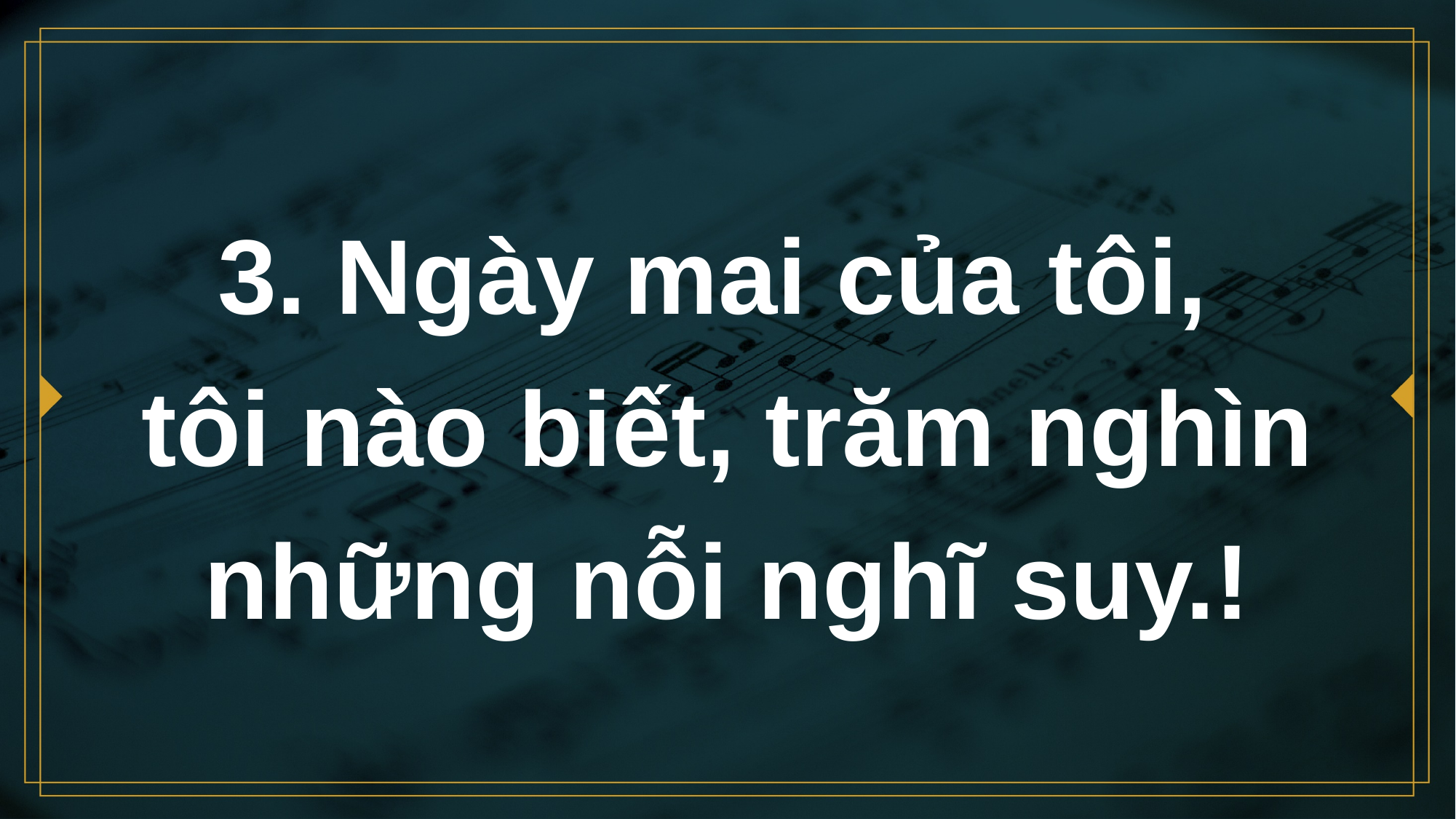

# 3. Ngày mai của tôi, tôi nào biết, trăm nghìn những nỗi nghĩ suy.!